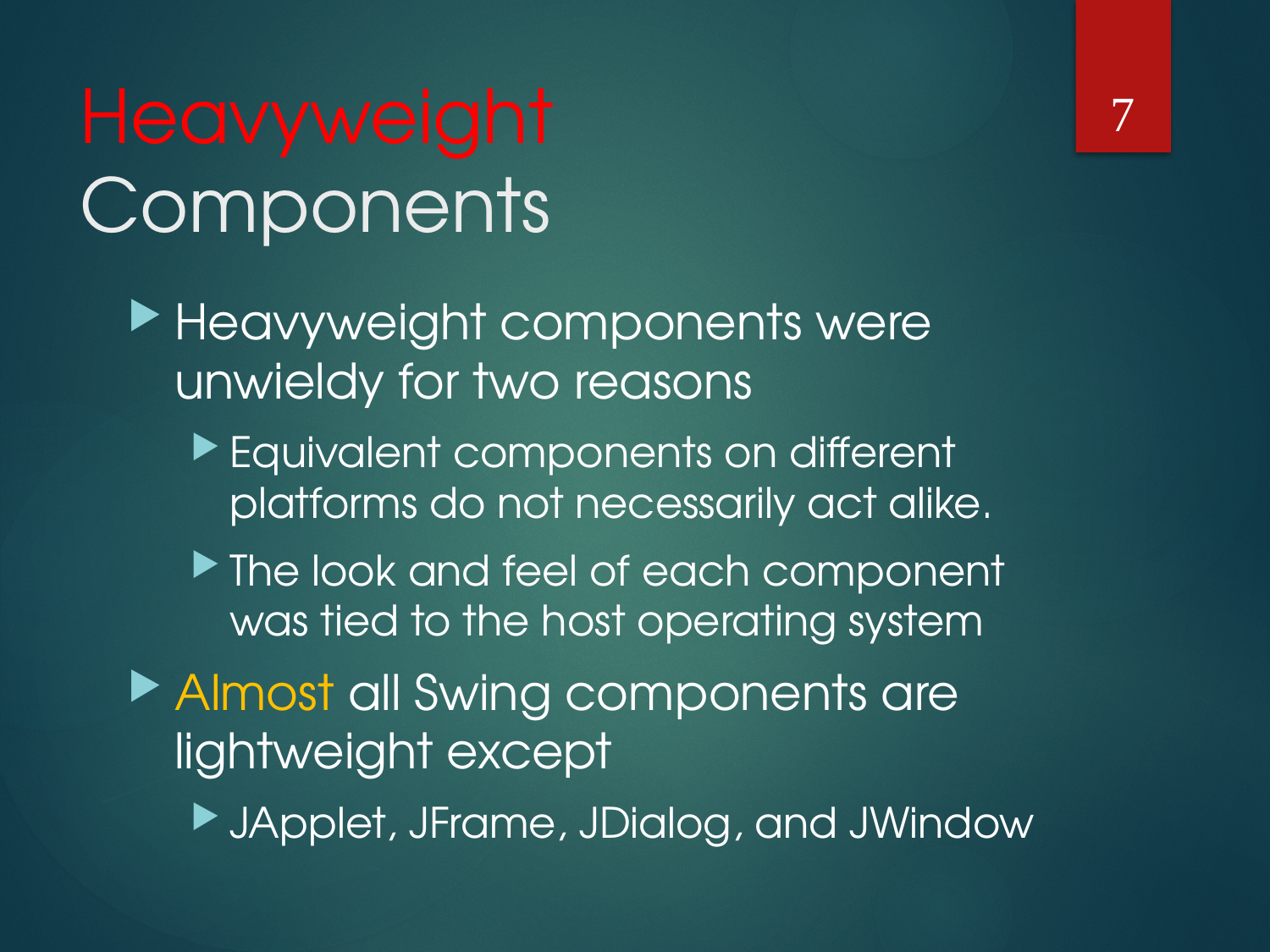

7
# Heavyweight Components
Heavyweight components were unwieldy for two reasons
Equivalent components on different platforms do not necessarily act alike.
The look and feel of each component was tied to the host operating system
Almost all Swing components are lightweight except
JApplet, JFrame, JDialog, and JWindow